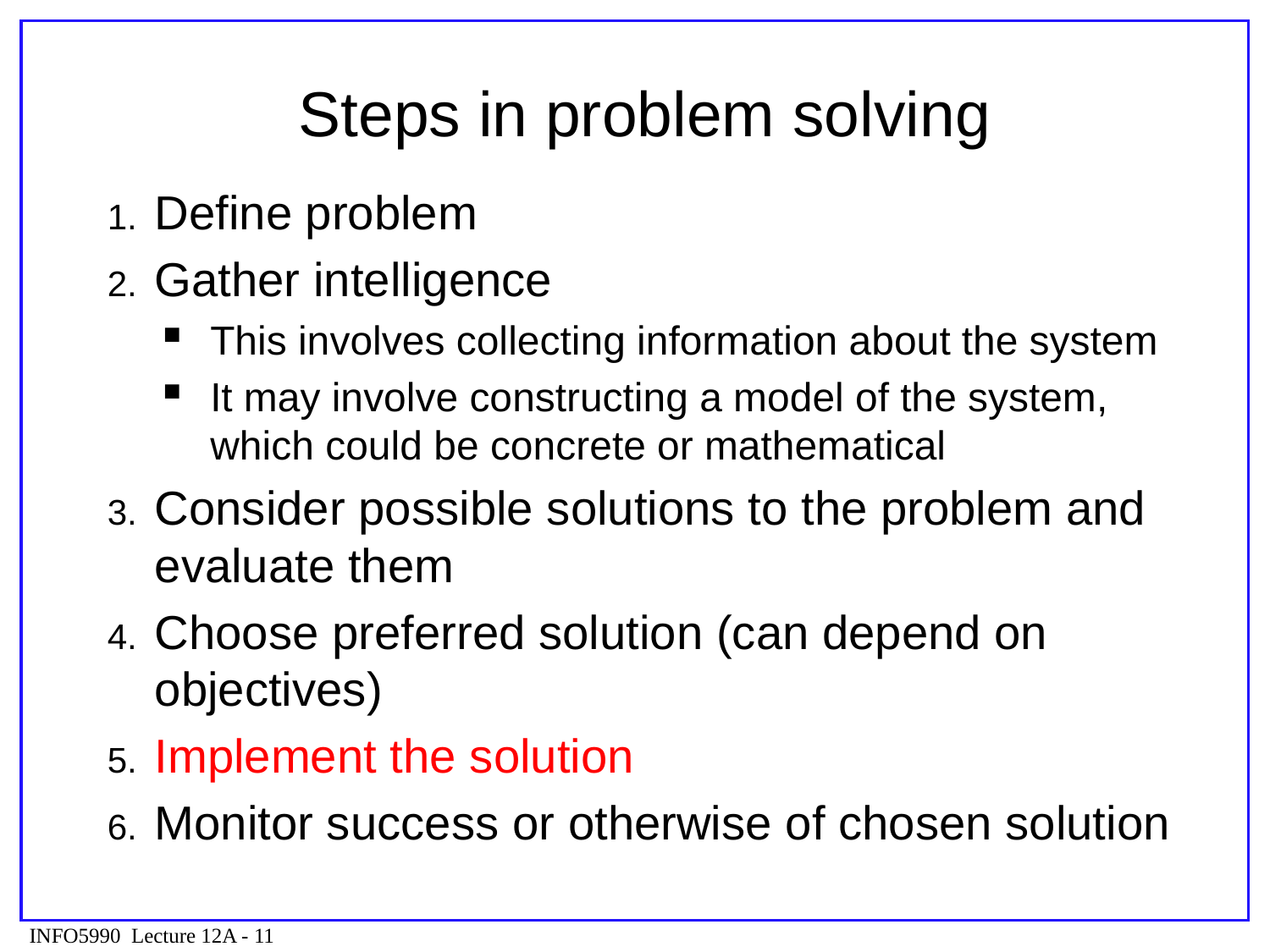

# Steps in problem solving
Define problem
Gather intelligence
This involves collecting information about the system
It may involve constructing a model of the system, which could be concrete or mathematical
Consider possible solutions to the problem and evaluate them
Choose preferred solution (can depend on objectives)
Implement the solution
Monitor success or otherwise of chosen solution